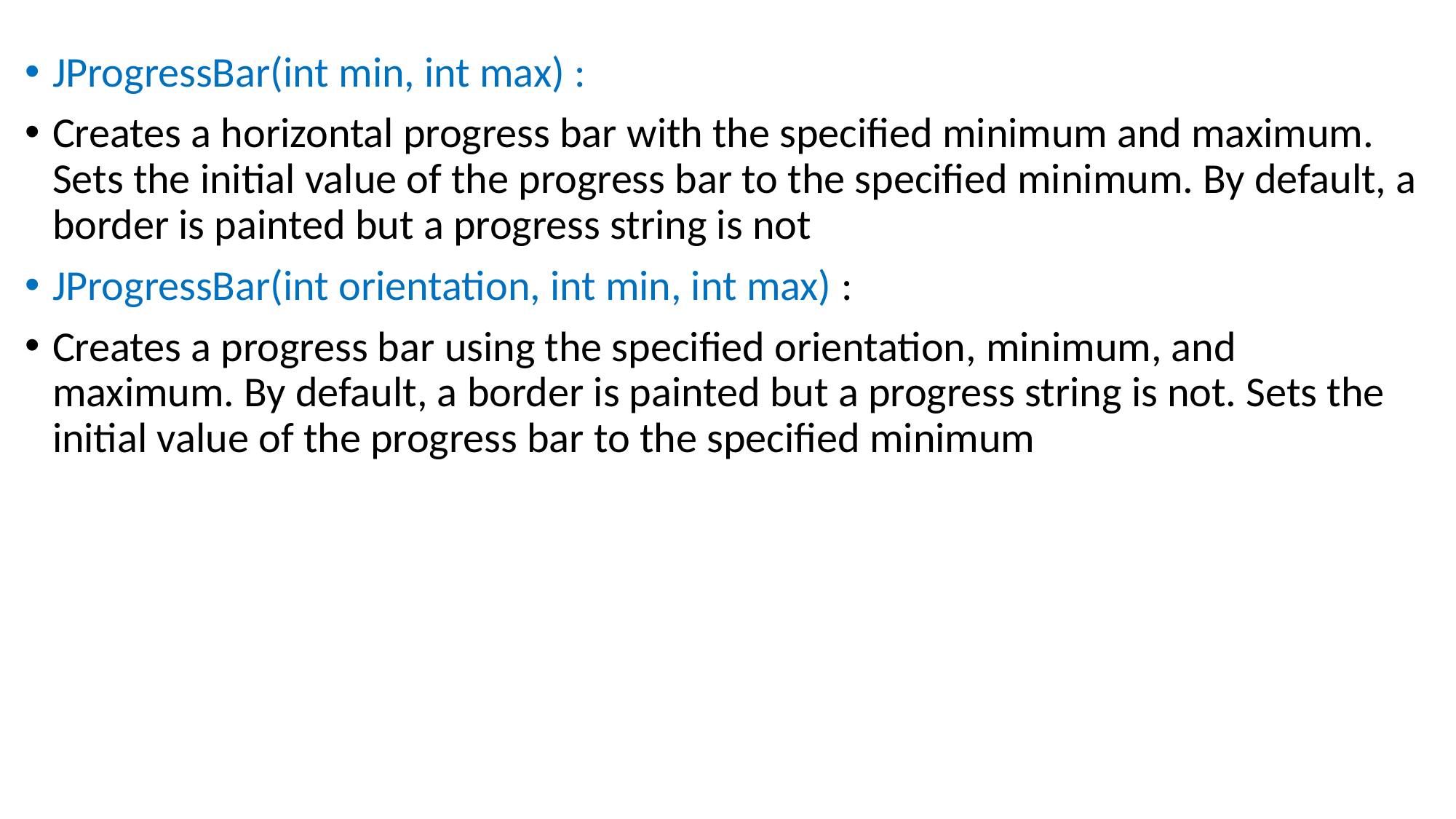

JProgressBar(int min, int max) :
Creates a horizontal progress bar with the specified minimum and maximum. Sets the initial value of the progress bar to the specified minimum. By default, a border is painted but a progress string is not
JProgressBar(int orientation, int min, int max) :
Creates a progress bar using the specified orientation, minimum, and maximum. By default, a border is painted but a progress string is not. Sets the initial value of the progress bar to the specified minimum